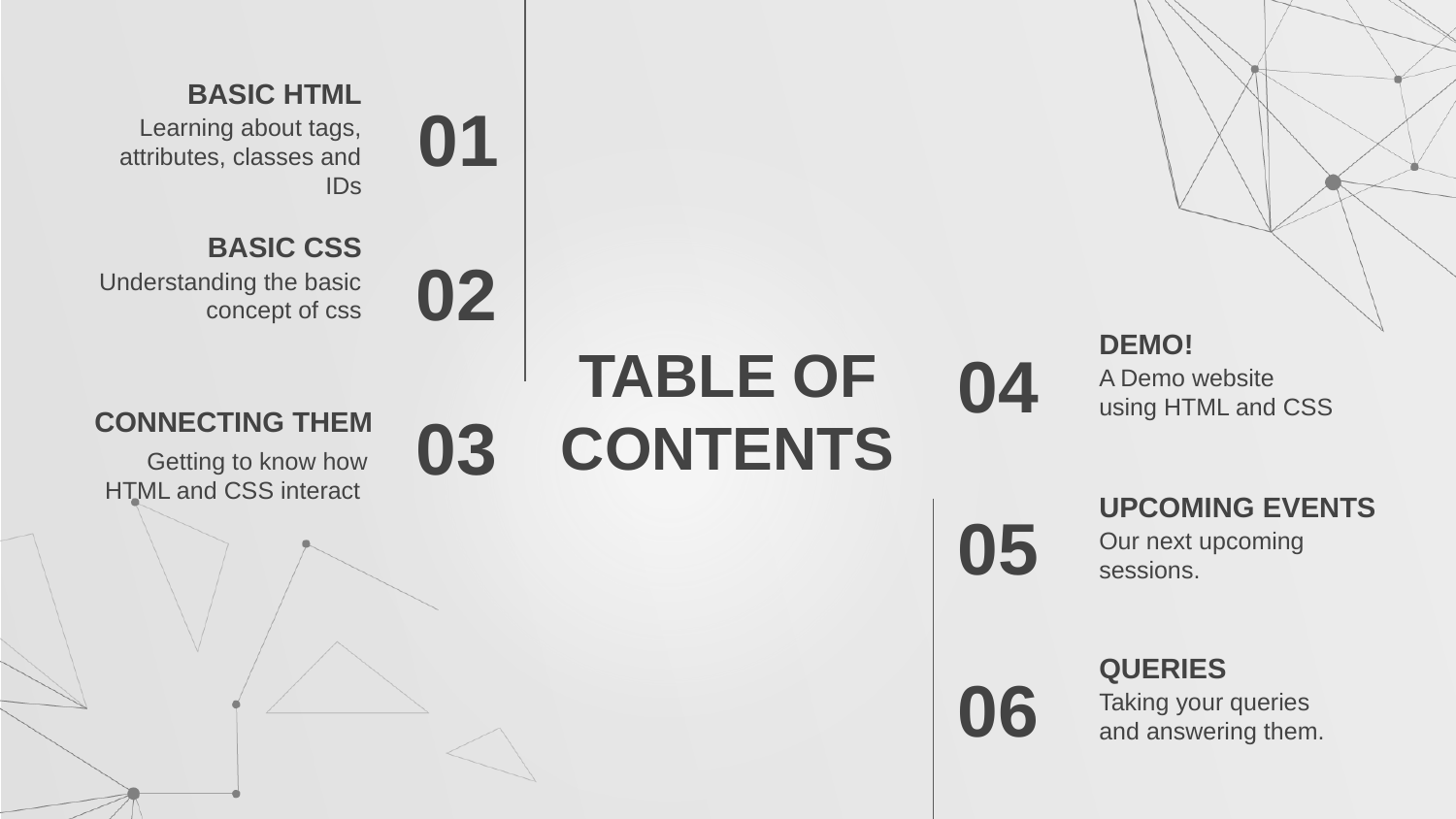

BASIC HTML
01
Learning about tags, attributes, classes and IDs
BASIC CSS
02
Understanding the basic concept of css
DEMO!
# TABLE OF CONTENTS
04
A Demo website using HTML and CSS
CONNECTING THEM
03
Getting to know how HTML and CSS interact
UPCOMING EVENTS
05
Our next upcoming sessions.

QUERIES
06
Taking your queries and answering them.